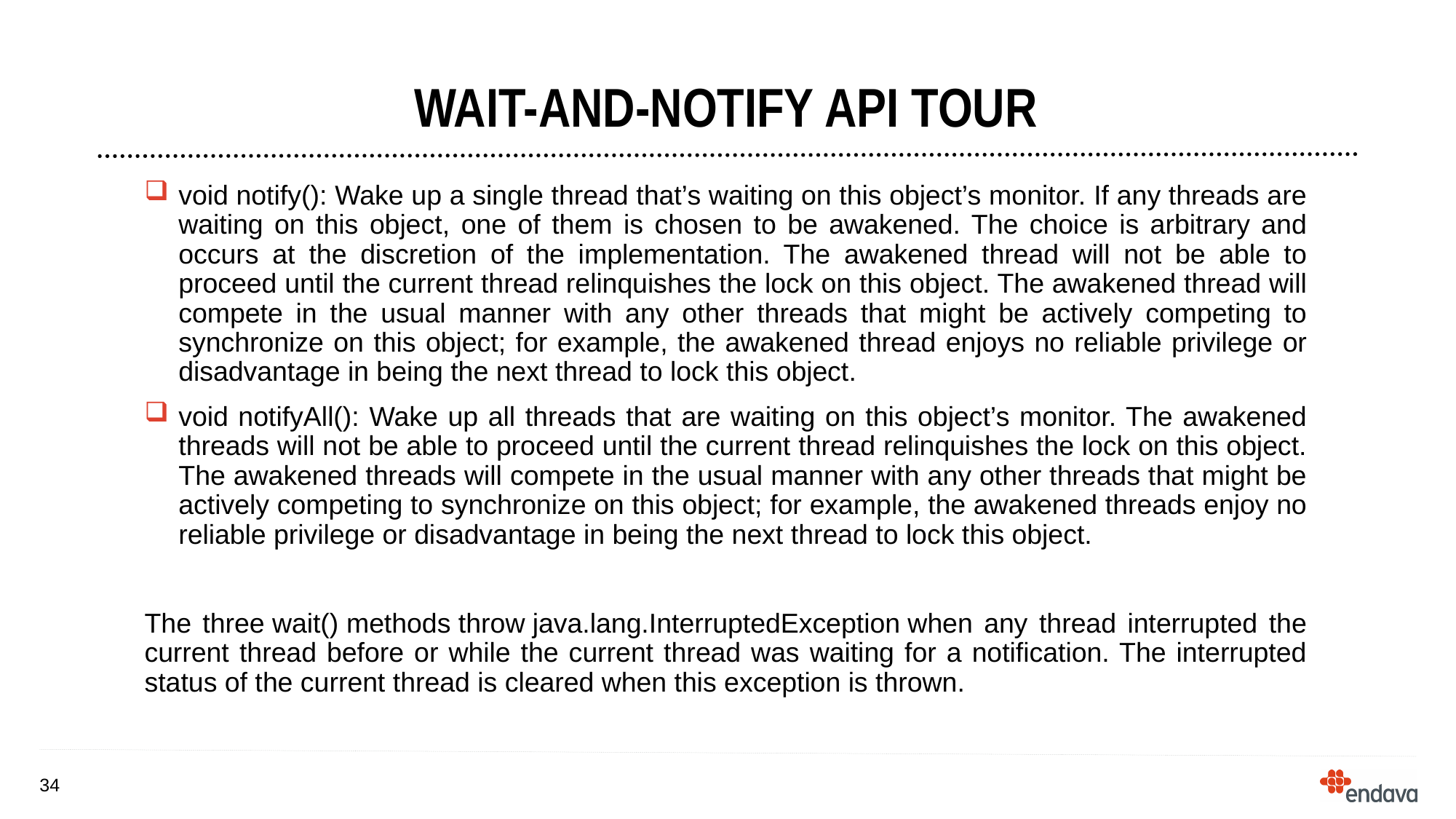

# Wait-and-Notify API Tour
void notify(): Wake up a single thread that’s waiting on this object’s monitor. If any threads are waiting on this object, one of them is chosen to be awakened. The choice is arbitrary and occurs at the discretion of the implementation. The awakened thread will not be able to proceed until the current thread relinquishes the lock on this object. The awakened thread will compete in the usual manner with any other threads that might be actively competing to synchronize on this object; for example, the awakened thread enjoys no reliable privilege or disadvantage in being the next thread to lock this object.
void notifyAll(): Wake up all threads that are waiting on this object’s monitor. The awakened threads will not be able to proceed until the current thread relinquishes the lock on this object. The awakened threads will compete in the usual manner with any other threads that might be actively competing to synchronize on this object; for example, the awakened threads enjoy no reliable privilege or disadvantage in being the next thread to lock this object.

The three wait() methods throw java.lang.InterruptedException when any thread interrupted the current thread before or while the current thread was waiting for a notification. The interrupted status of the current thread is cleared when this exception is thrown.